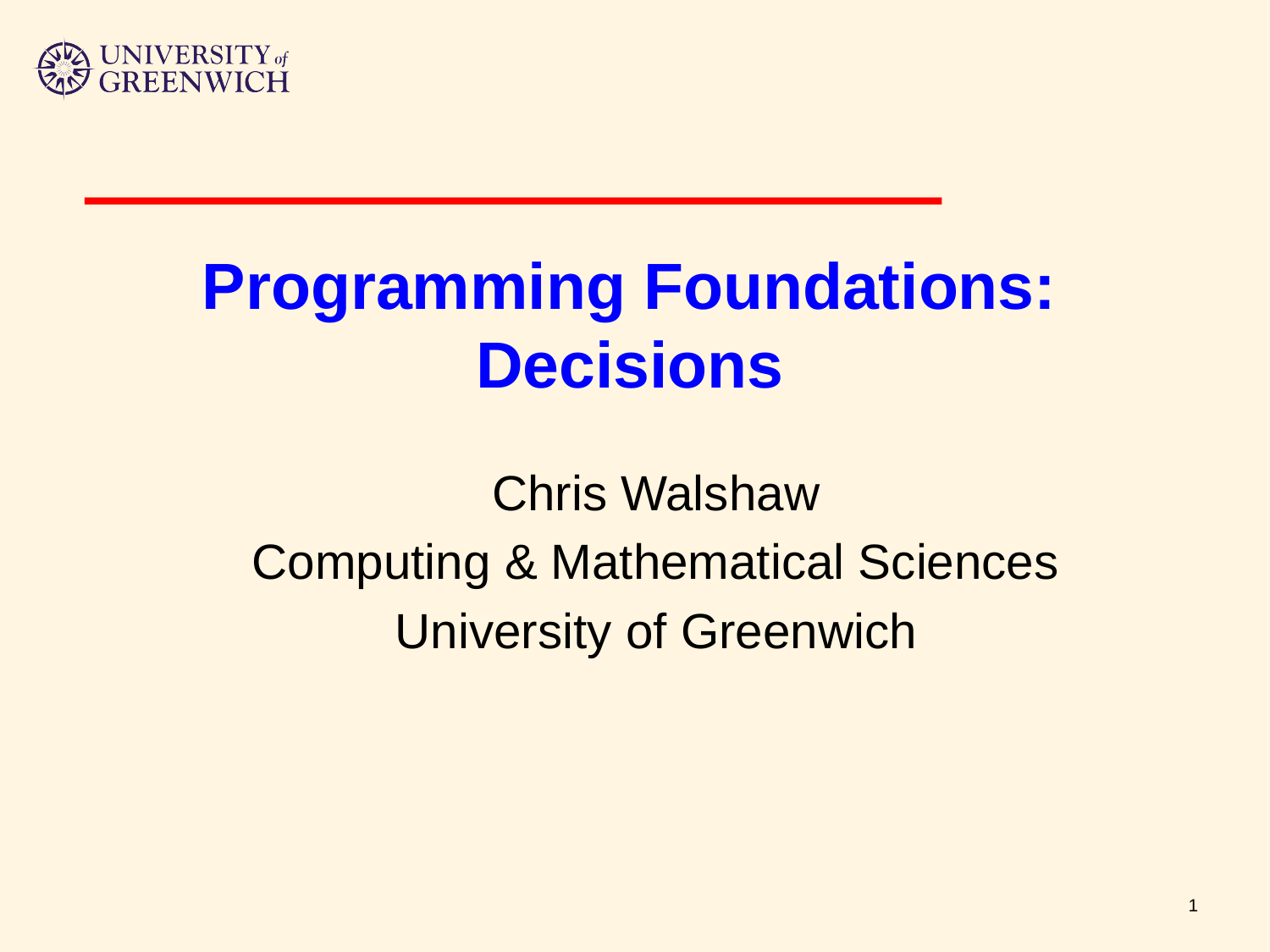

# Programming Foundations: Decisions
Chris Walshaw
Computing & Mathematical Sciences
University of Greenwich
1